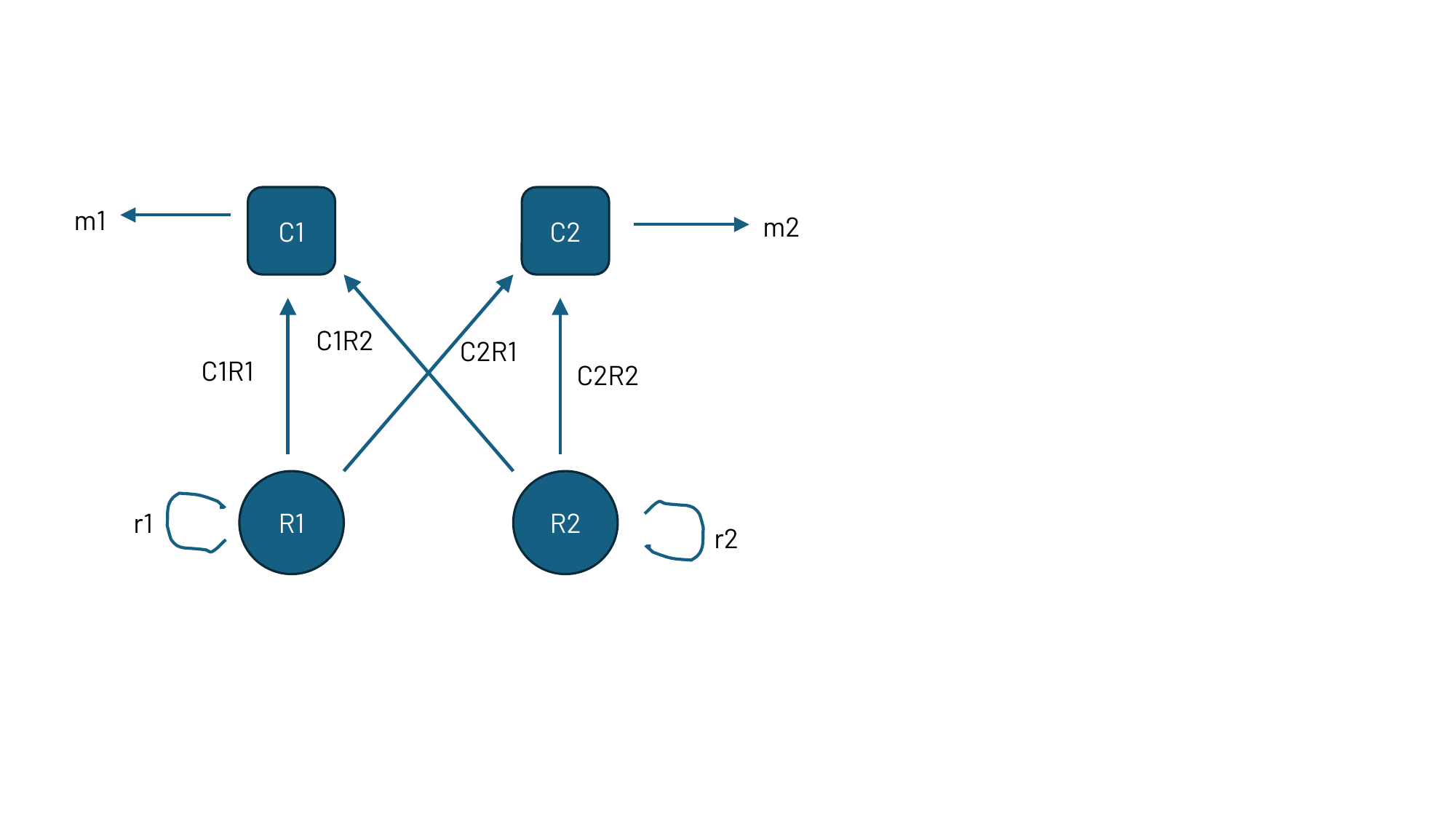

C1
C2
m1
m2
C1R2
C2R1
C1R1
C2R2
R1
R2

r1

r2